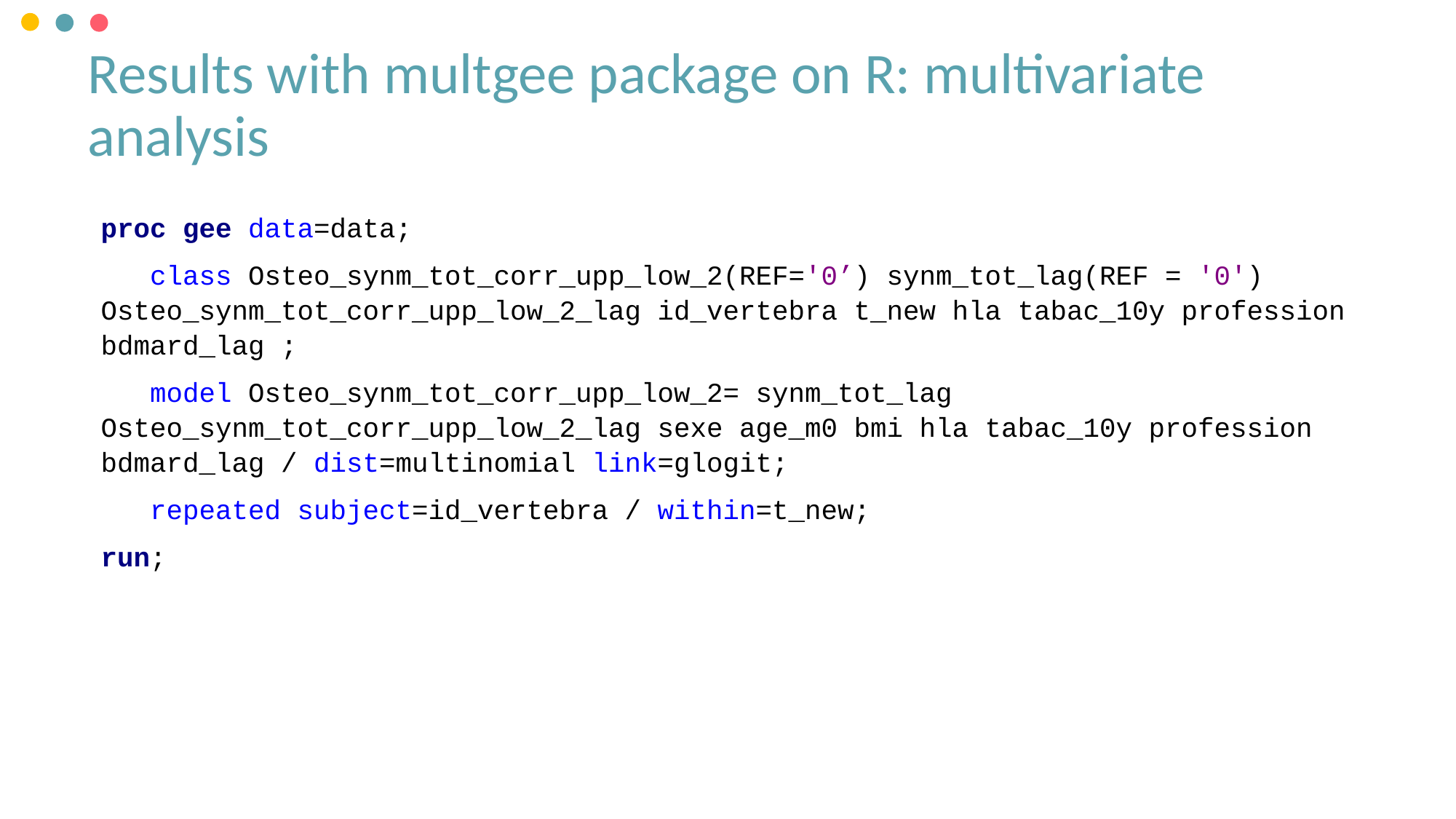

# Results with multgee package on R: multivariate analysis
proc gee data=data;
   class Osteo_synm_tot_corr_upp_low_2(REF='0’) synm_tot_lag(REF = '0') Osteo_synm_tot_corr_upp_low_2_lag id_vertebra t_new hla tabac_10y profession bdmard_lag ;
   model Osteo_synm_tot_corr_upp_low_2= synm_tot_lag Osteo_synm_tot_corr_upp_low_2_lag sexe age_m0 bmi hla tabac_10y profession bdmard_lag / dist=multinomial link=glogit;
   repeated subject=id_vertebra / within=t_new;
run;